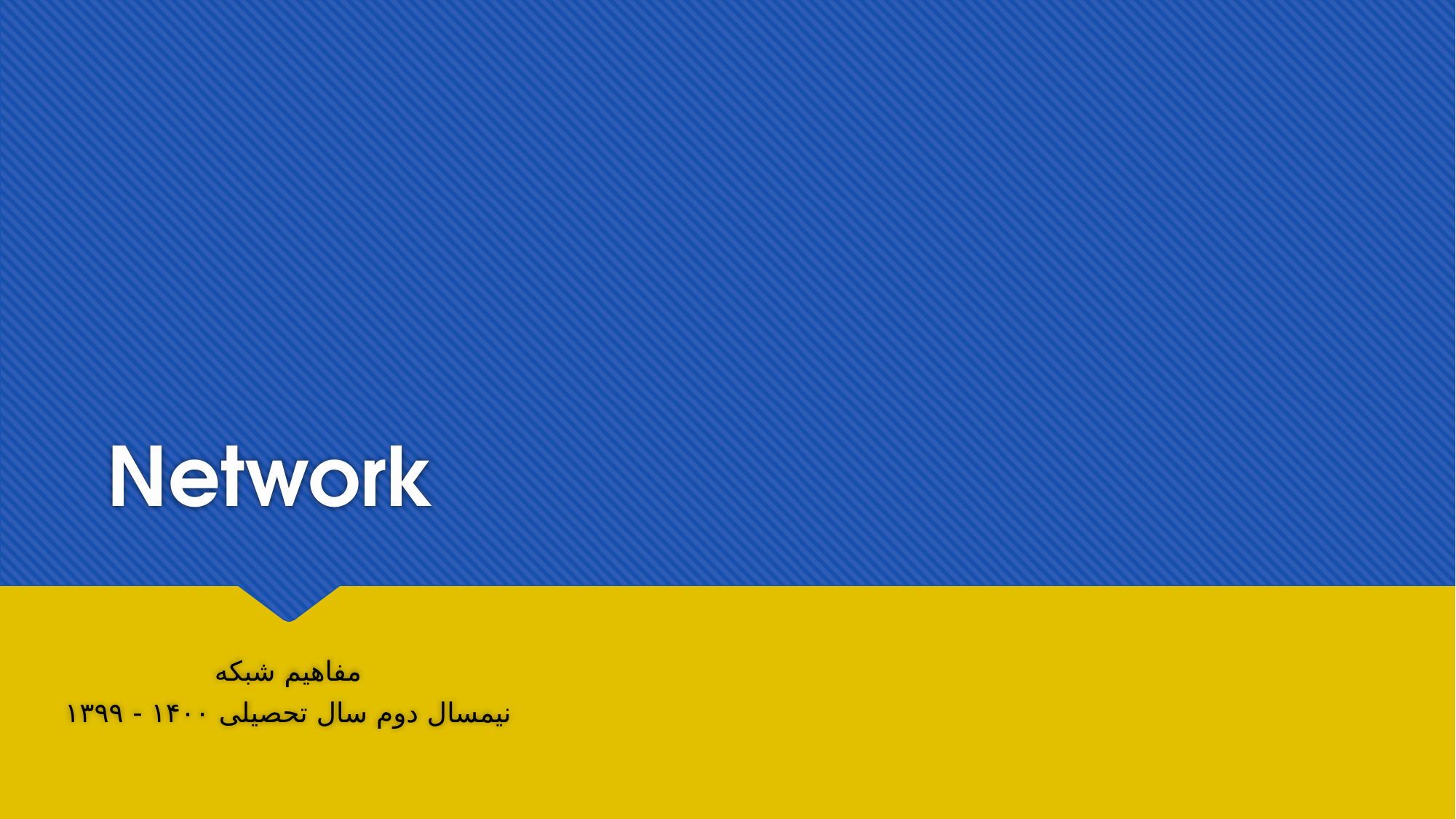

# Network
مفاهیم شبکه
نیمسال دوم سال تحصیلی ۱۴۰۰ - ۱۳۹۹